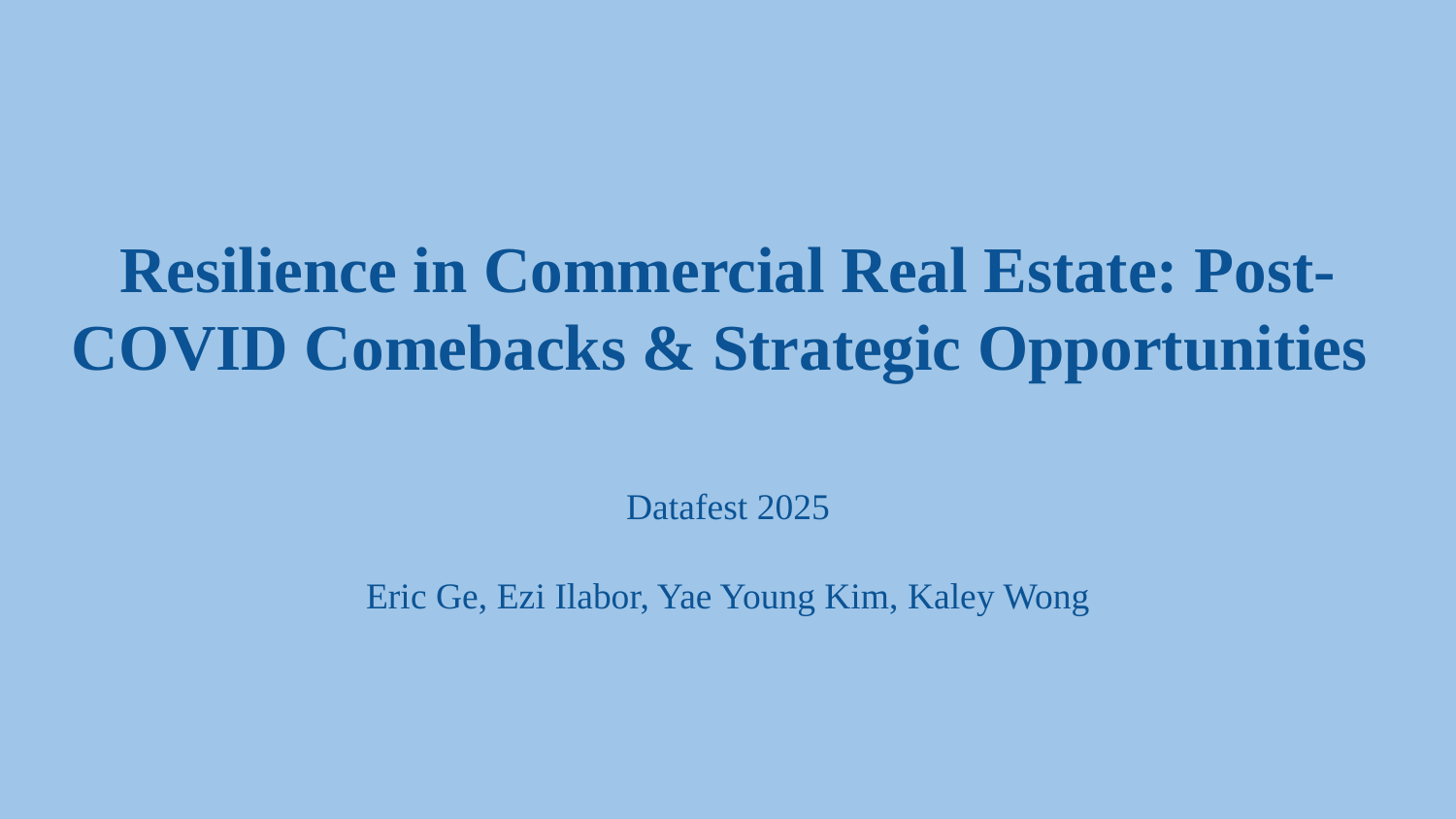

Resilience in Commercial Real Estate: Post-COVID Comebacks & Strategic Opportunities
Datafest 2025
# Eric Ge, Ezi Ilabor, Yae Young Kim, Kaley Wong